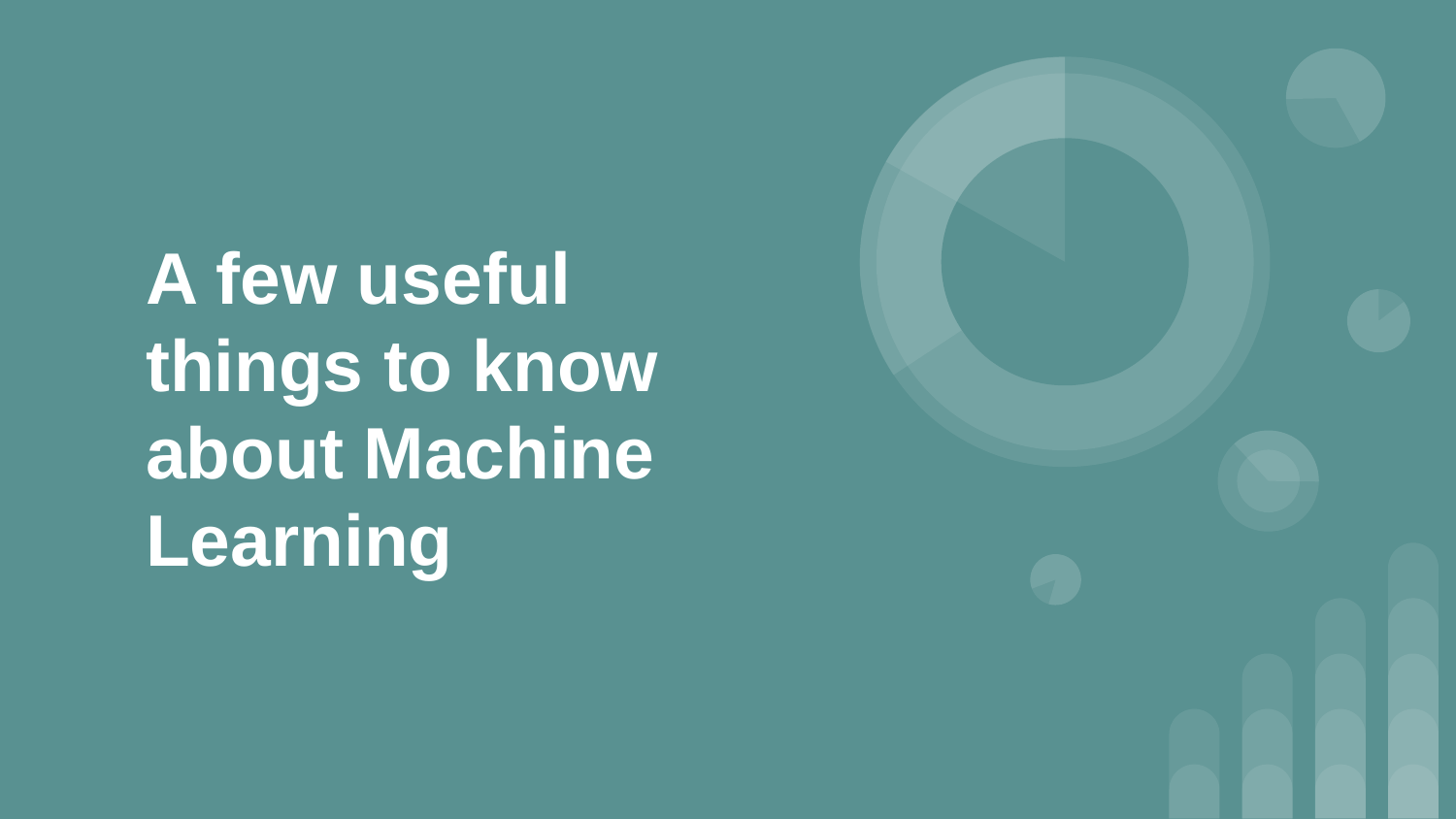

# A few useful things to know about Machine Learning